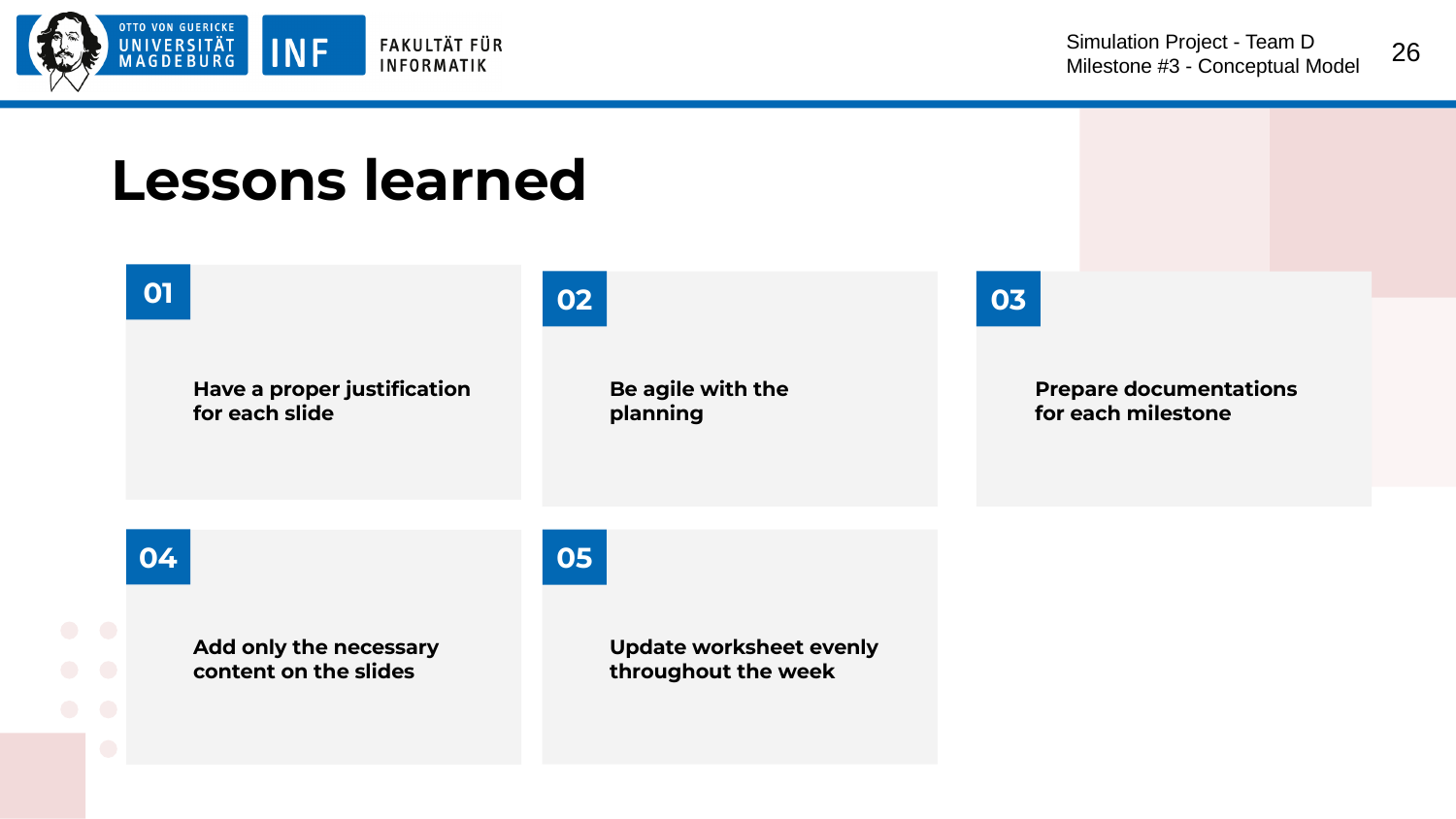

Simulation Project - Team D
Milestone #3 - Conceptual Model
26
# Lessons learned
01

02
03

Have a proper justification for each slide
Be agile with the planning
Prepare documentations for each milestone
04

05

Add only the necessary content on the slides
Update worksheet evenly throughout the week